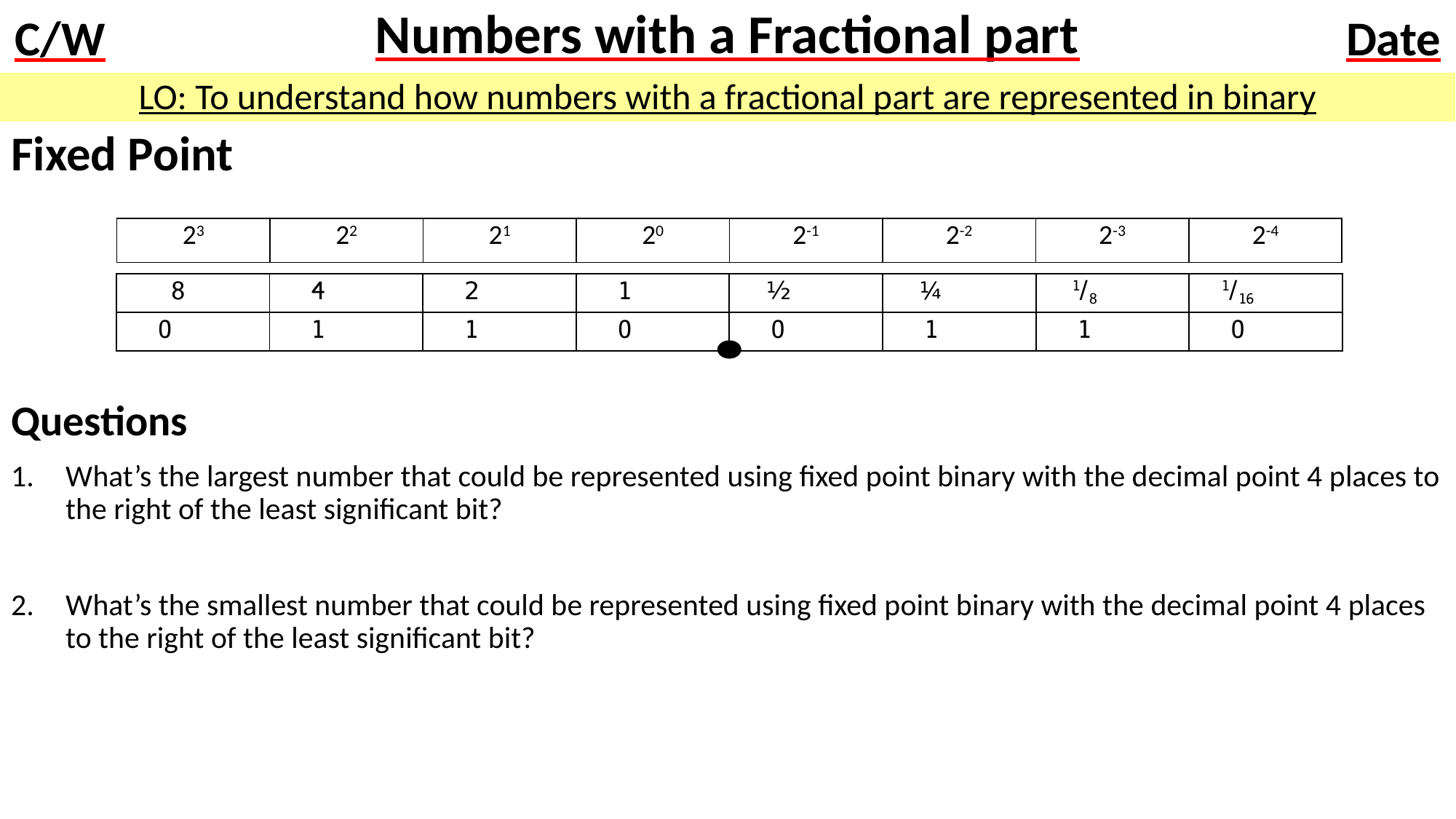

# Numbers with a Fractional part
LO: To understand how numbers with a fractional part are represented in binary
Fixed Point

Questions
What’s the largest number that could be represented using fixed point binary with the decimal point 4 places to the right of the least significant bit?

What’s the smallest number that could be represented using fixed point binary with the decimal point 4 places to the right of the least significant bit?

| 23 | 22 | 21 | 20 | 2-1 | 2-2 | 2-3 | 2-4 |
| --- | --- | --- | --- | --- | --- | --- | --- |
| 8 | 4 | 2 | 1 | ½ | ¼ | 1/8 | 1/16 |
| --- | --- | --- | --- | --- | --- | --- | --- |
| 0 | 1 | 1 | 0 | 0 | 1 | 1 | 0 |